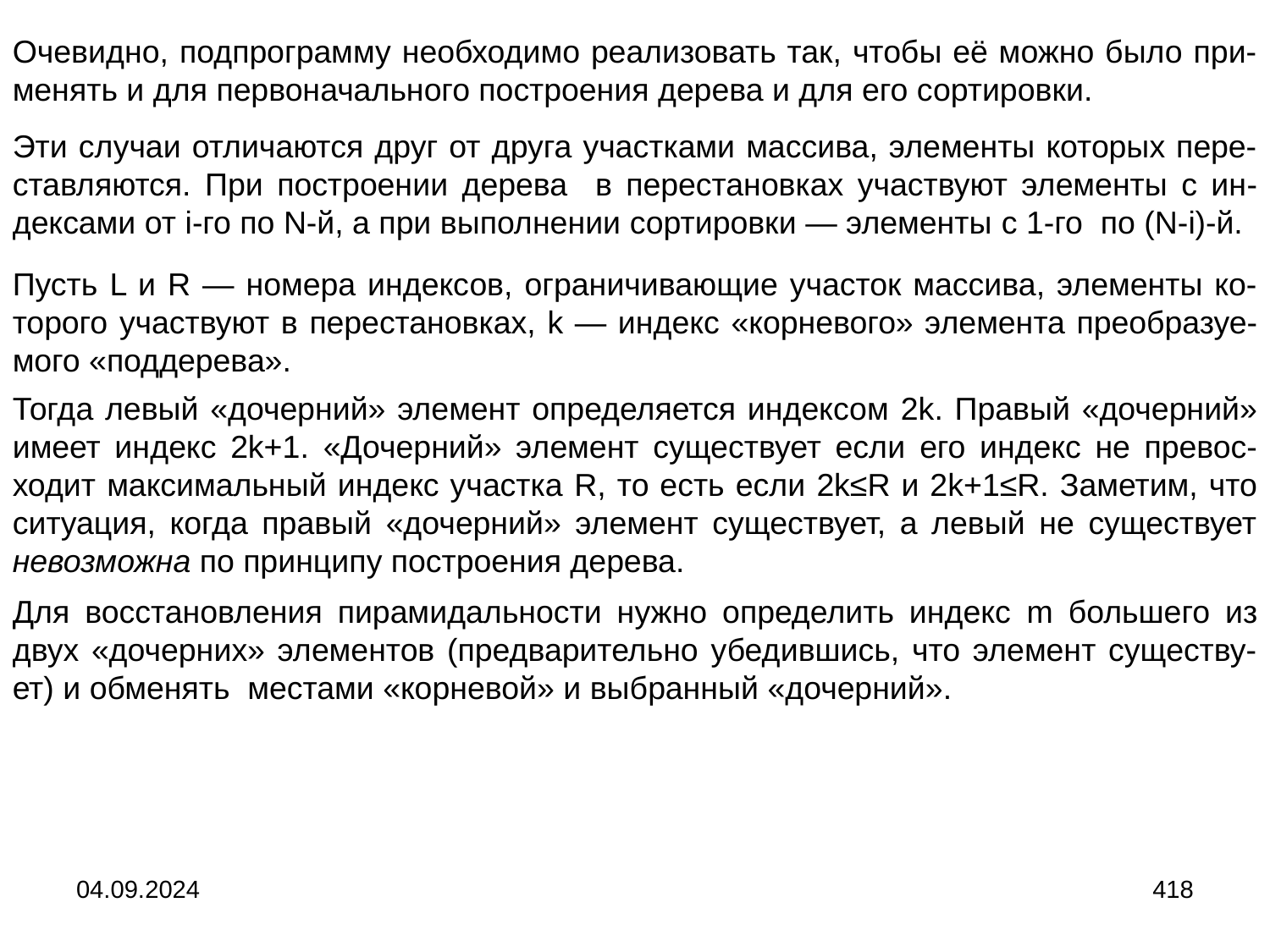

Очевидно, подпрограмму необходимо реализовать так, чтобы её можно было при-менять и для первоначального построения дерева и для его сортировки.
Эти случаи отличаются друг от друга участками массива, элементы которых пере-ставляются. При построении дерева  в перестановках участвуют элементы с ин-дексами от i-го по N-й, а при выполнении сортировки ― элементы с 1-го  по (N-i)-й.
Пусть L и R ― номера индексов, ограничивающие участок массива, элементы ко-торого участвуют в перестановках, k ― индекс «корневого» элемента преобразуе-мого «поддерева».
Тогда левый «дочерний» элемент определяется индексом 2k. Правый «дочерний» имеет индекс 2k+1. «Дочерний» элемент существует если его индекс не превос-ходит максимальный индекс участка R, то есть если 2k≤R и 2k+1≤R. Заметим, что ситуация, когда правый «дочерний» элемент существует, а левый не существует невозможна по принципу построения дерева.
Для восстановления пирамидальности нужно определить индекс m большего из двух «дочерних» элементов (предварительно убедившись, что элемент существу-ет) и обменять  местами «корневой» и выбранный «дочерний».
04.09.2024
418